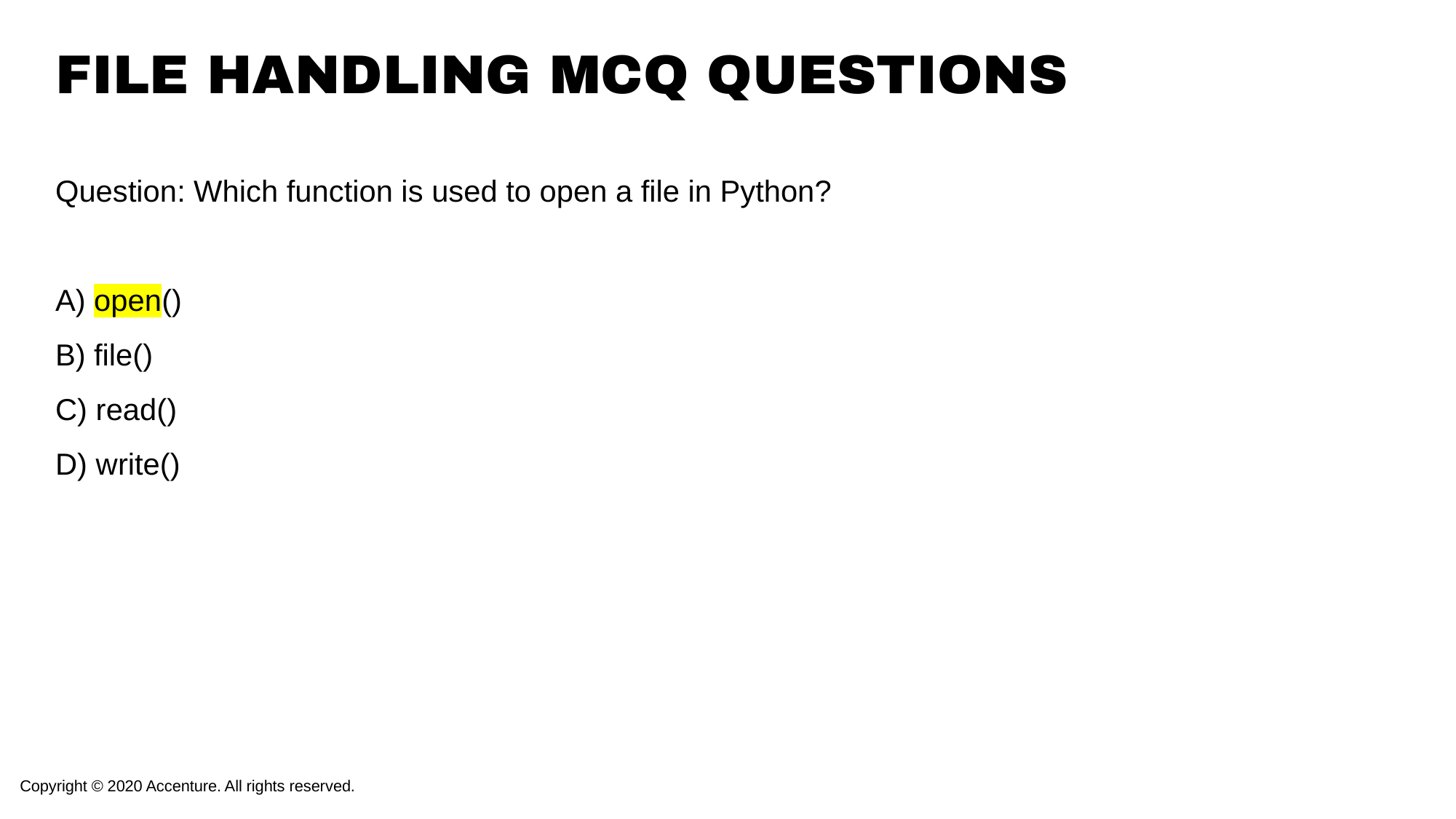

# File handling mcq questions

Question: Which function is used to open a file in Python?

A) open()
B) file()
C) read()
D) write()